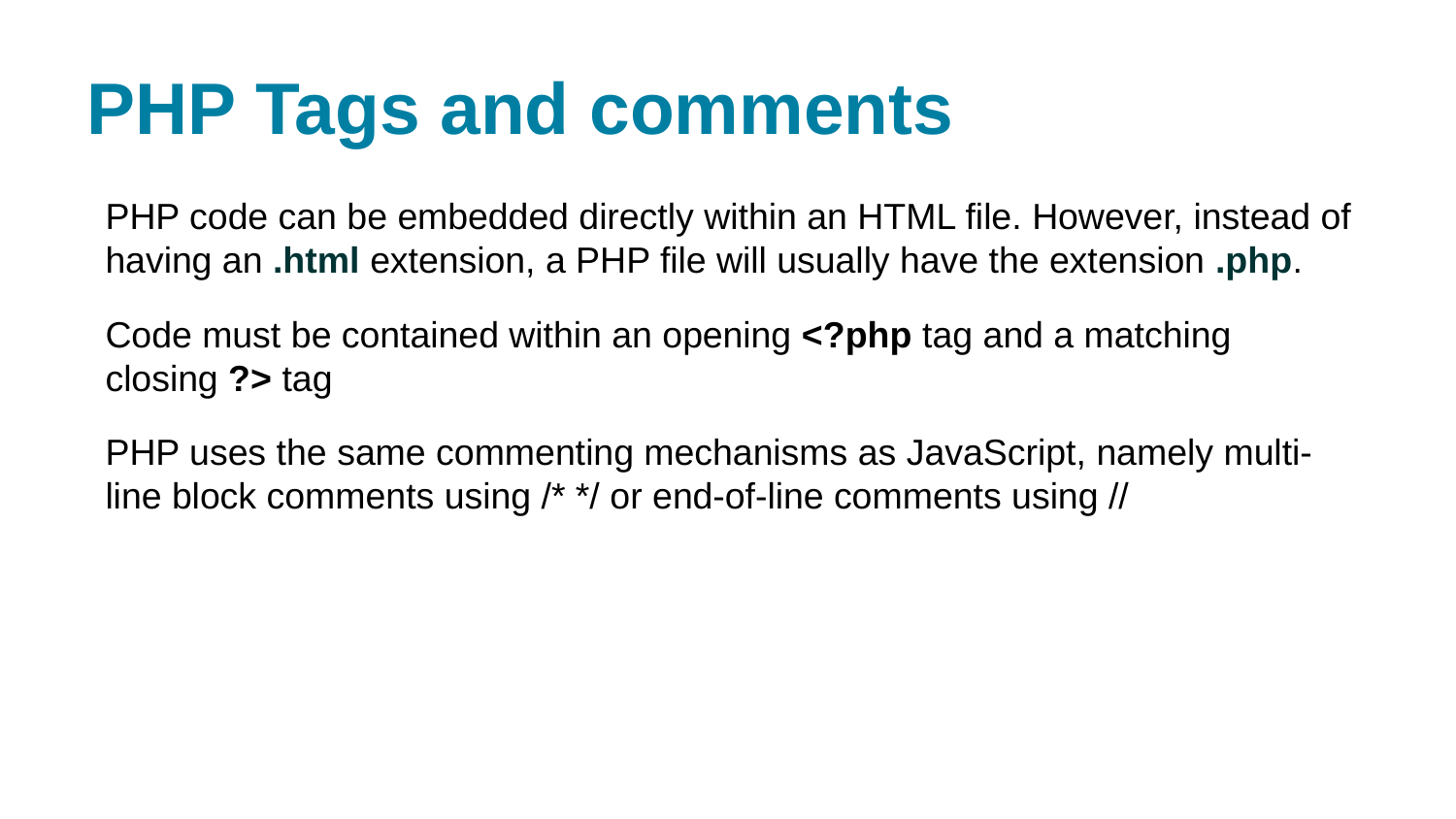

# PHP Tags and comments
PHP code can be embedded directly within an HTML file. However, instead of having an .html extension, a PHP file will usually have the extension .php.
Code must be contained within an opening <?php tag and a matching closing ?> tag
PHP uses the same commenting mechanisms as JavaScript, namely multi-line block comments using /* */ or end-of-line comments using //